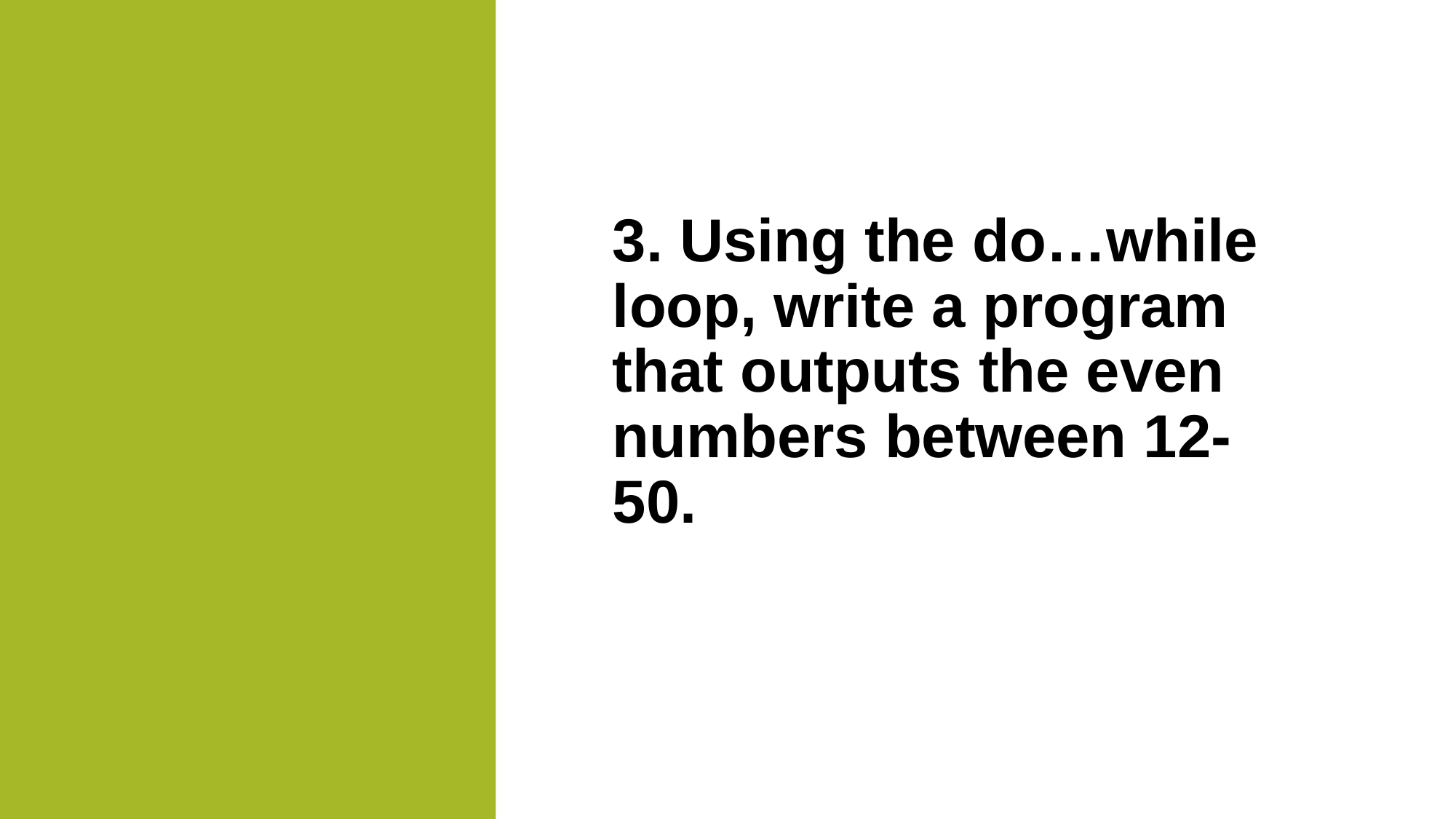

3. Using the do…while loop, write a program that outputs the even numbers between 12-50.